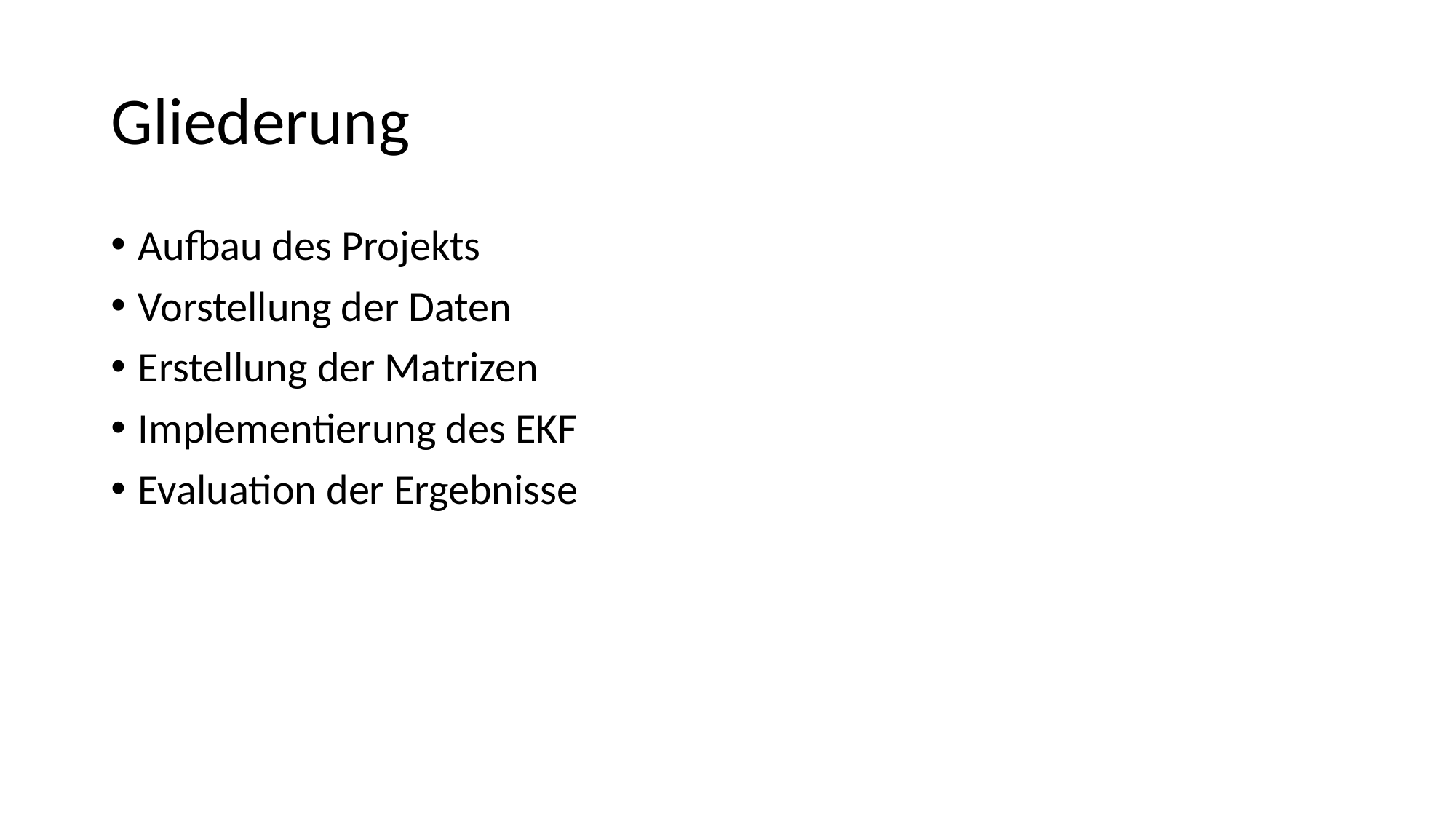

# Gliederung
Aufbau des Projekts
Vorstellung der Daten
Erstellung der Matrizen
Implementierung des EKF
Evaluation der Ergebnisse